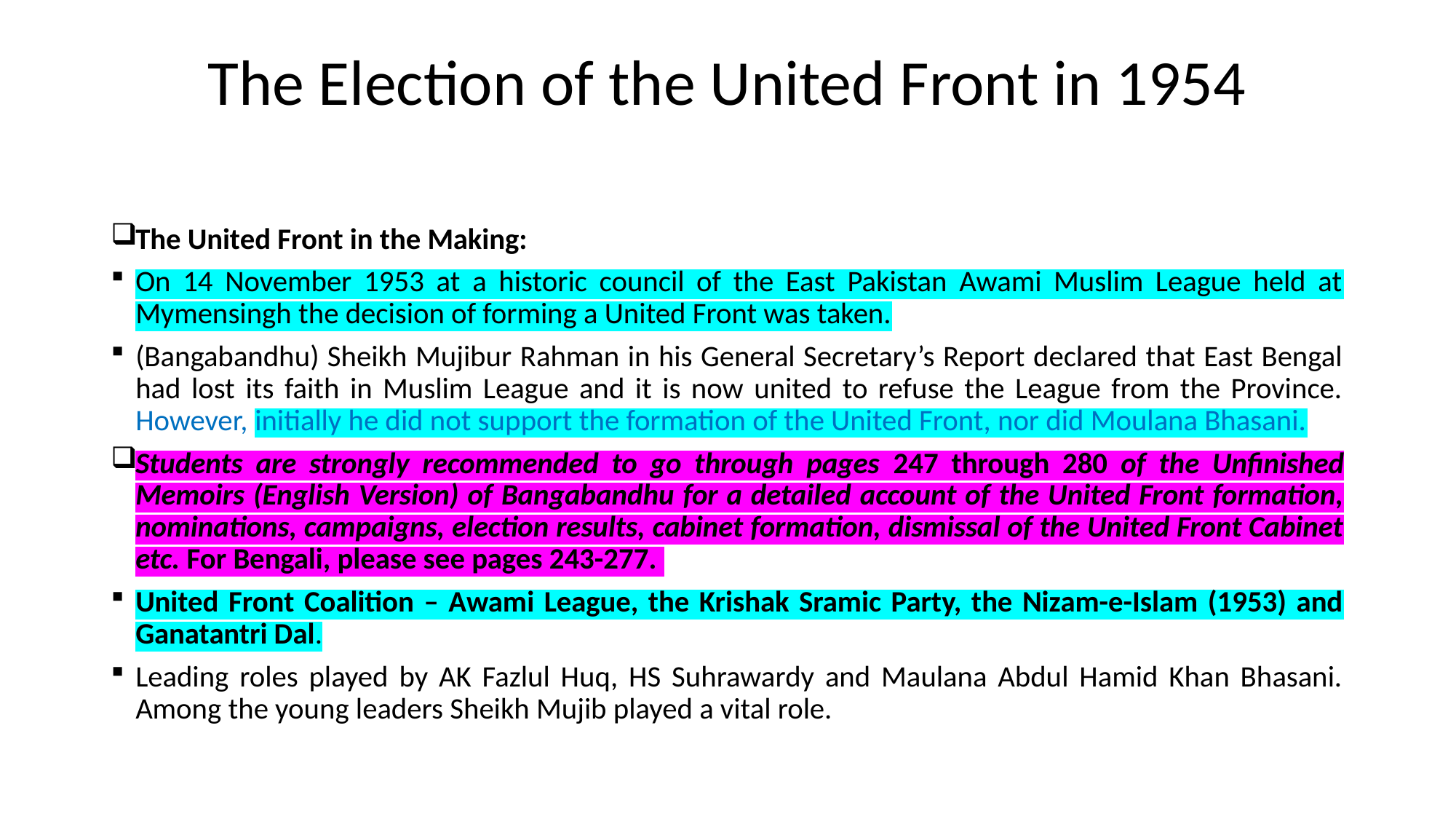

# The Election of the United Front in 1954
The United Front in the Making:
On 14 November 1953 at a historic council of the East Pakistan Awami Muslim League held at Mymensingh the decision of forming a United Front was taken.
(Bangabandhu) Sheikh Mujibur Rahman in his General Secretary’s Report declared that East Bengal had lost its faith in Muslim League and it is now united to refuse the League from the Province. However, initially he did not support the formation of the United Front, nor did Moulana Bhasani.
Students are strongly recommended to go through pages 247 through 280 of the Unfinished Memoirs (English Version) of Bangabandhu for a detailed account of the United Front formation, nominations, campaigns, election results, cabinet formation, dismissal of the United Front Cabinet etc. For Bengali, please see pages 243-277.
United Front Coalition – Awami League, the Krishak Sramic Party, the Nizam-e-Islam (1953) and Ganatantri Dal.
Leading roles played by AK Fazlul Huq, HS Suhrawardy and Maulana Abdul Hamid Khan Bhasani. Among the young leaders Sheikh Mujib played a vital role.